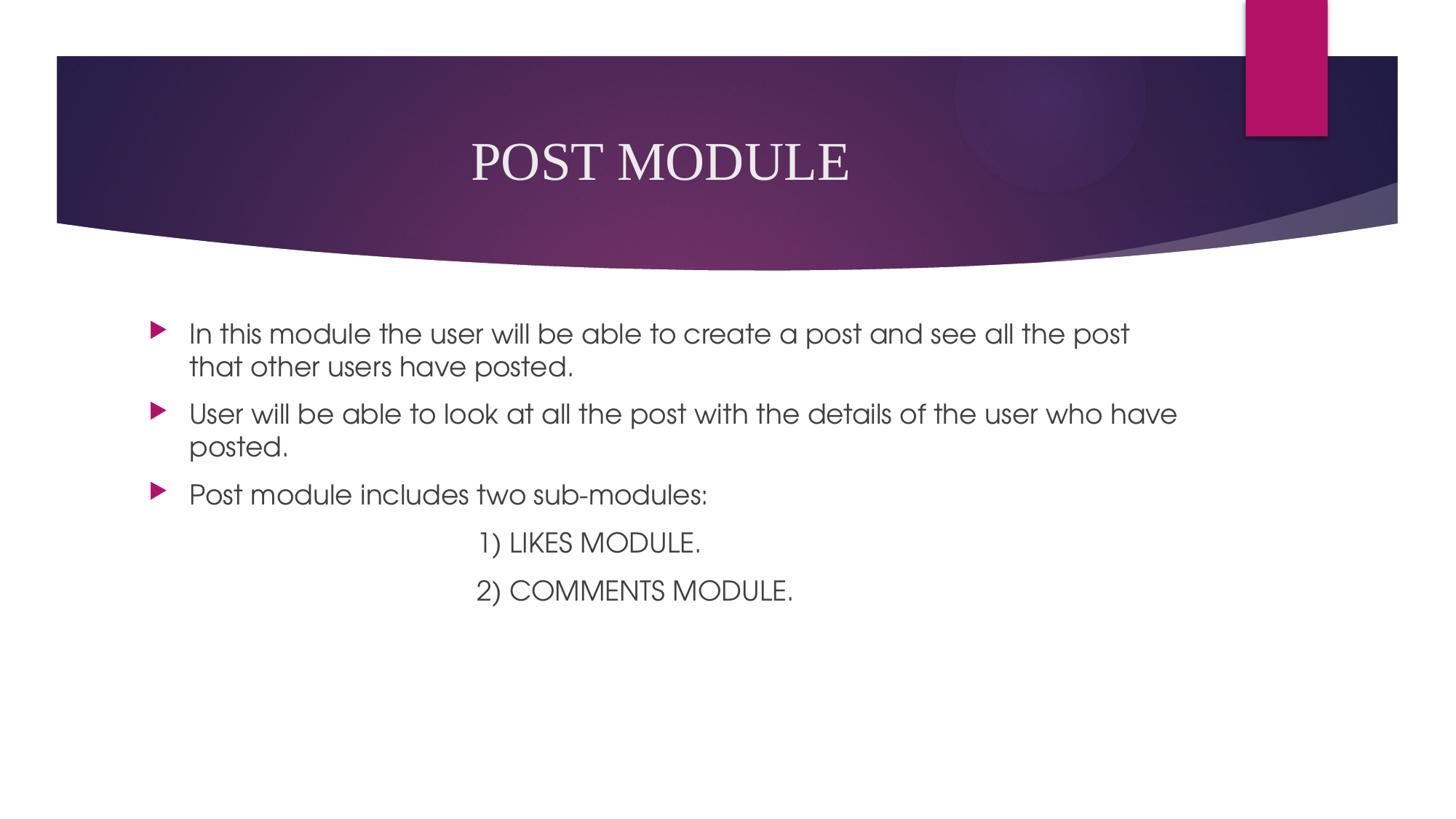

# POST MODULE
In this module the user will be able to create a post and see all the post that other users have posted.
User will be able to look at all the post with the details of the user who have posted.
Post module includes two sub-modules:
                                           1) LIKES MODULE.
                                           2) COMMENTS MODULE.